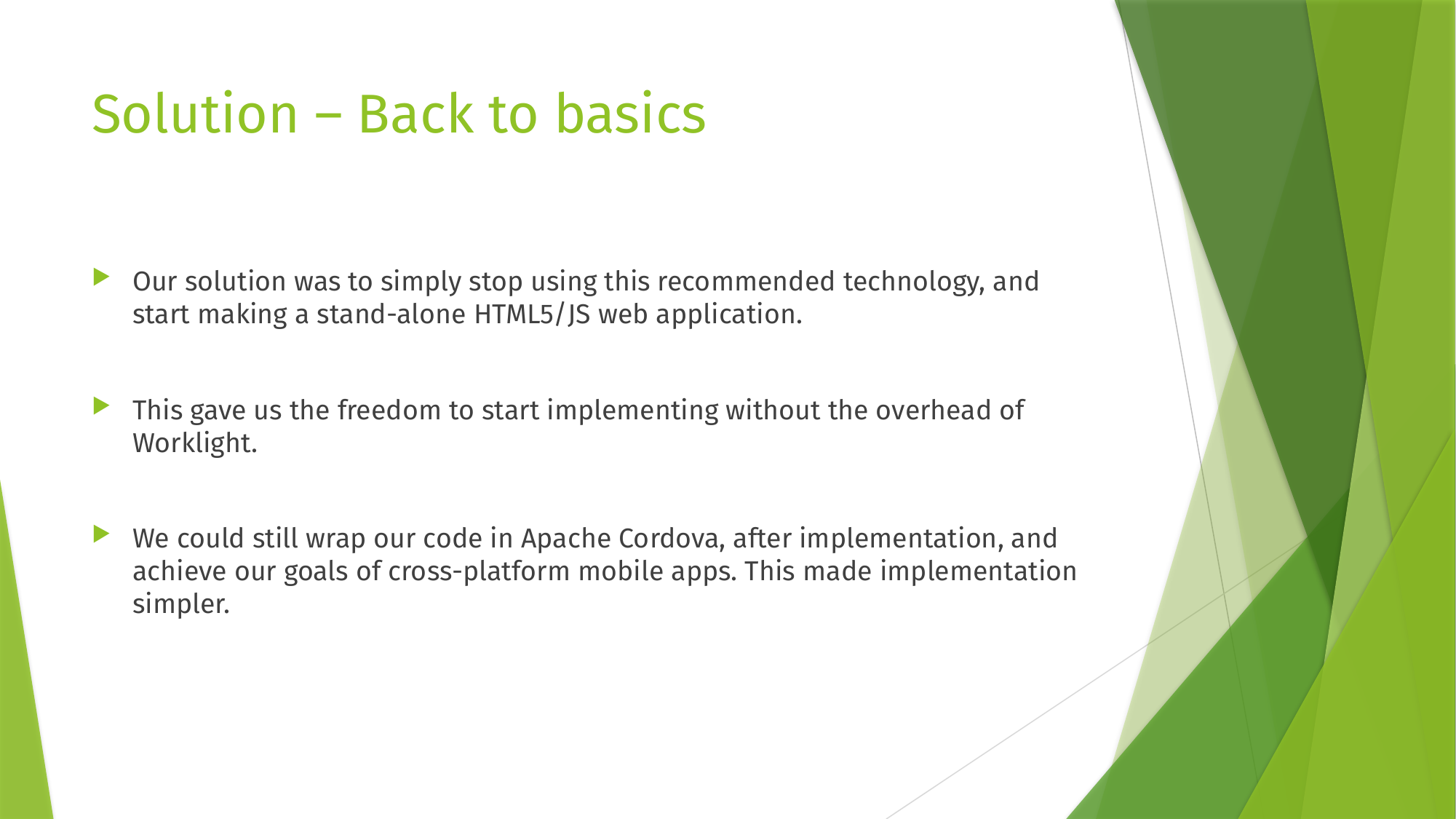

# Solution – Back to basics
Our solution was to simply stop using this recommended technology, and start making a stand-alone HTML5/JS web application.

This gave us the freedom to start implementing without the overhead of Worklight.

We could still wrap our code in Apache Cordova, after implementation, and achieve our goals of cross-platform mobile apps. This made implementation simpler.